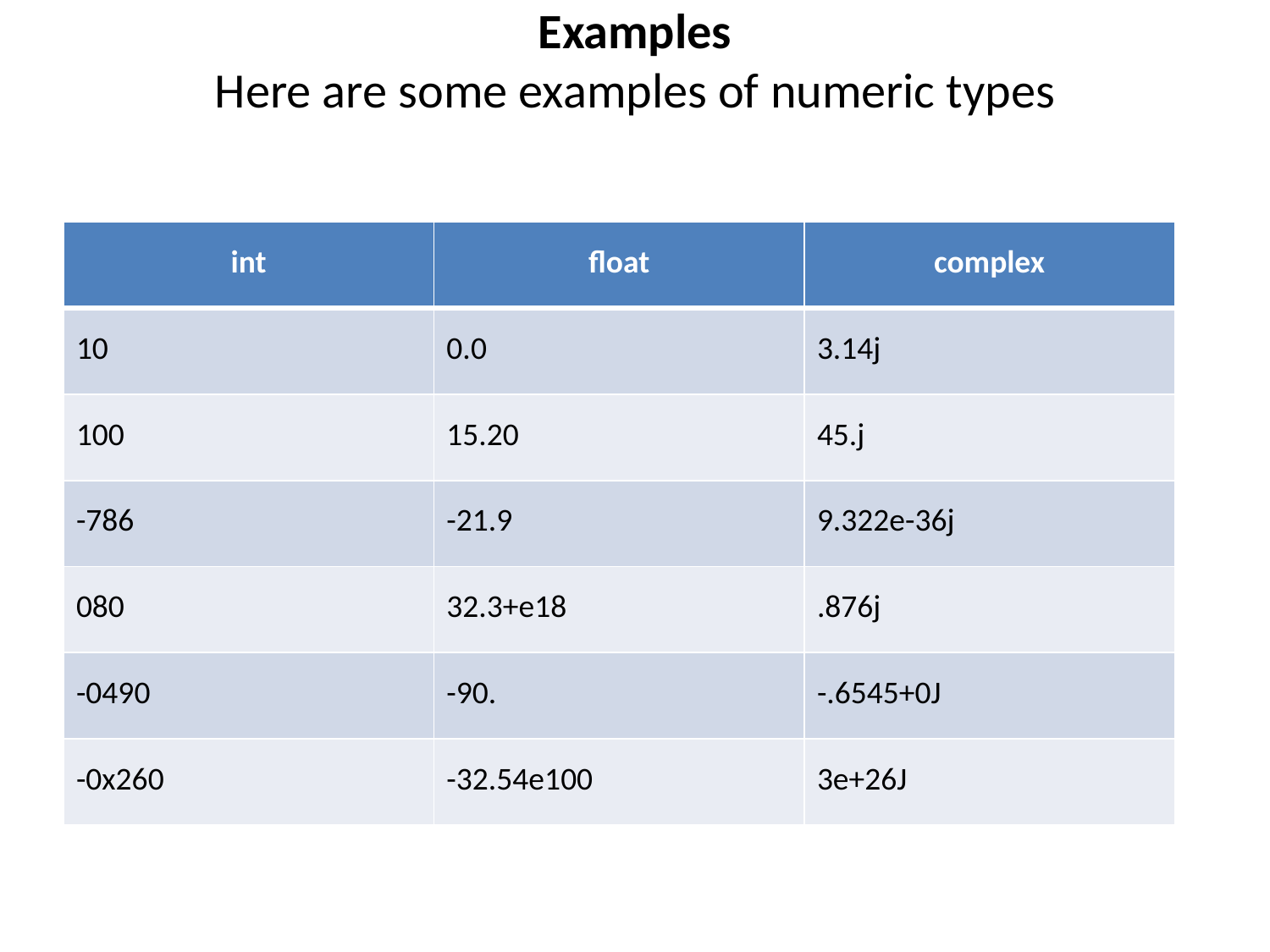

# Examples Here are some examples of numeric types
| int | float | complex |
| --- | --- | --- |
| 10 | 0.0 | 3.14j |
| 100 | 15.20 | 45.j |
| -786 | -21.9 | 9.322e-36j |
| 080 | 32.3+e18 | .876j |
| -0490 | -90. | -.6545+0J |
| -0x260 | -32.54e100 | 3e+26J |